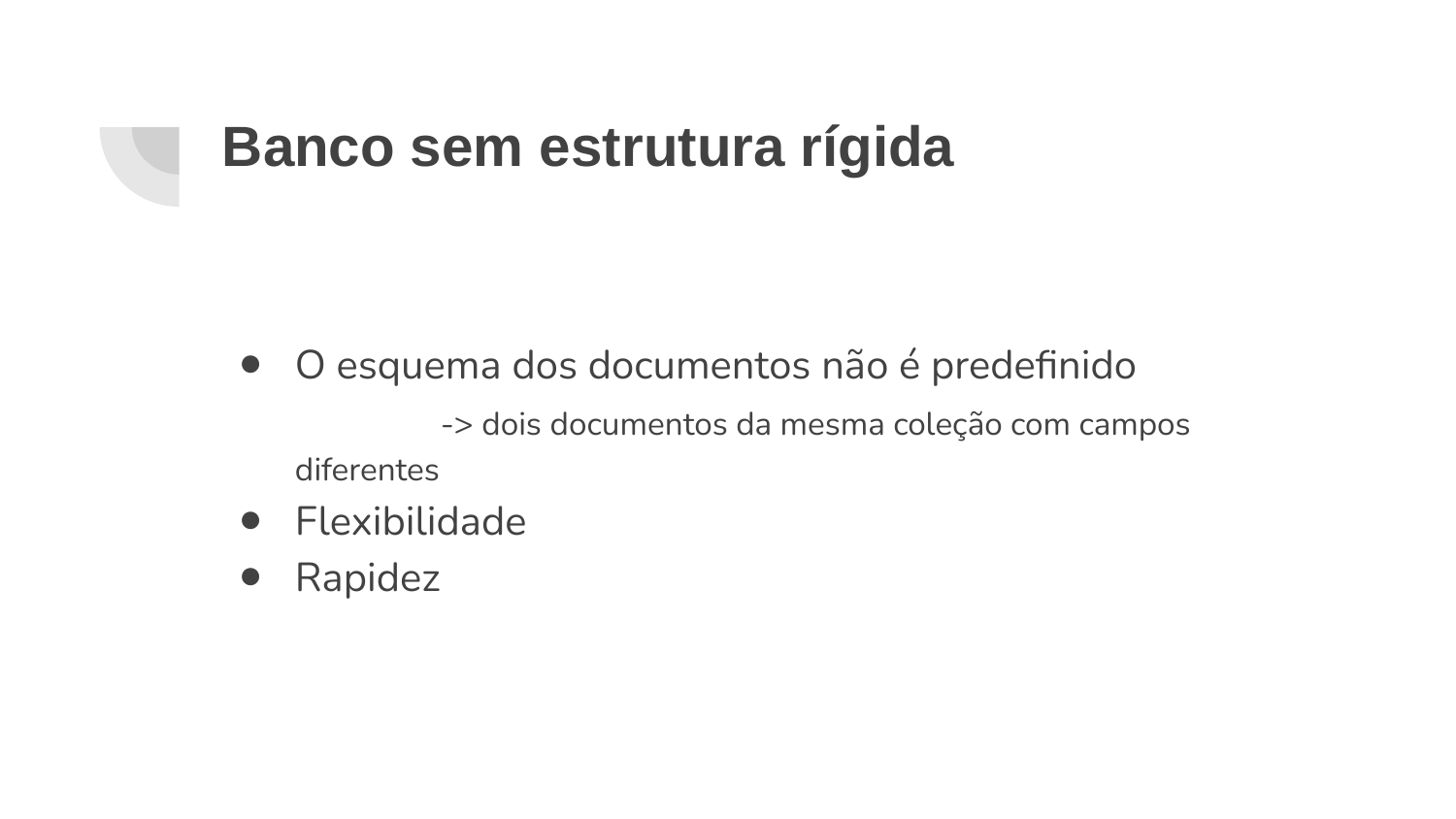

# Banco sem estrutura rígida
O esquema dos documentos não é predefinido
	-> dois documentos da mesma coleção com campos diferentes
Flexibilidade
Rapidez